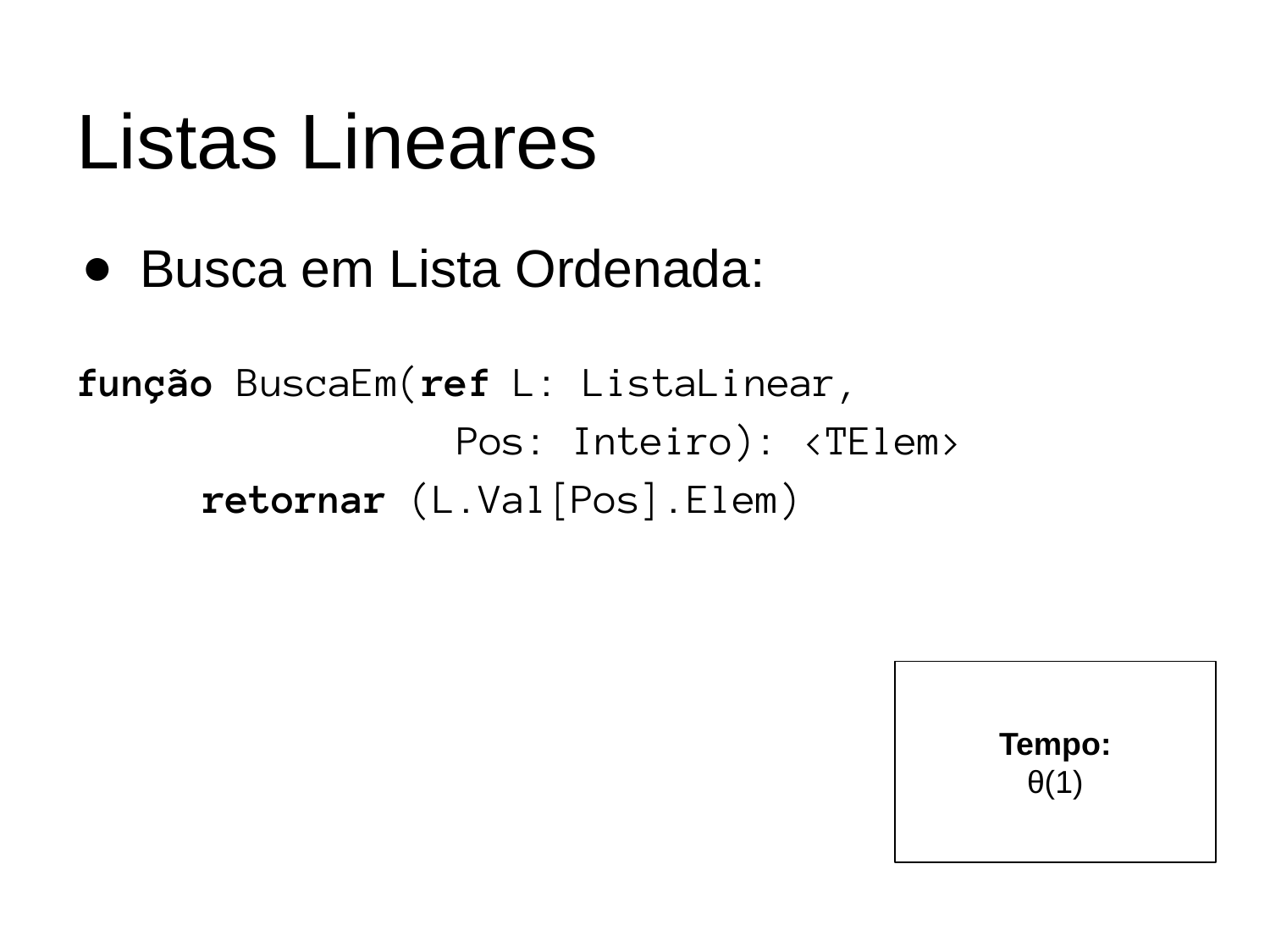

# Listas Lineares
Busca em Lista Ordenada:

função BuscaEm(ref L: ListaLinear,
Pos: Inteiro): <TElem>
	retornar (L.Val[Pos].Elem)

Tempo:
θ(1)